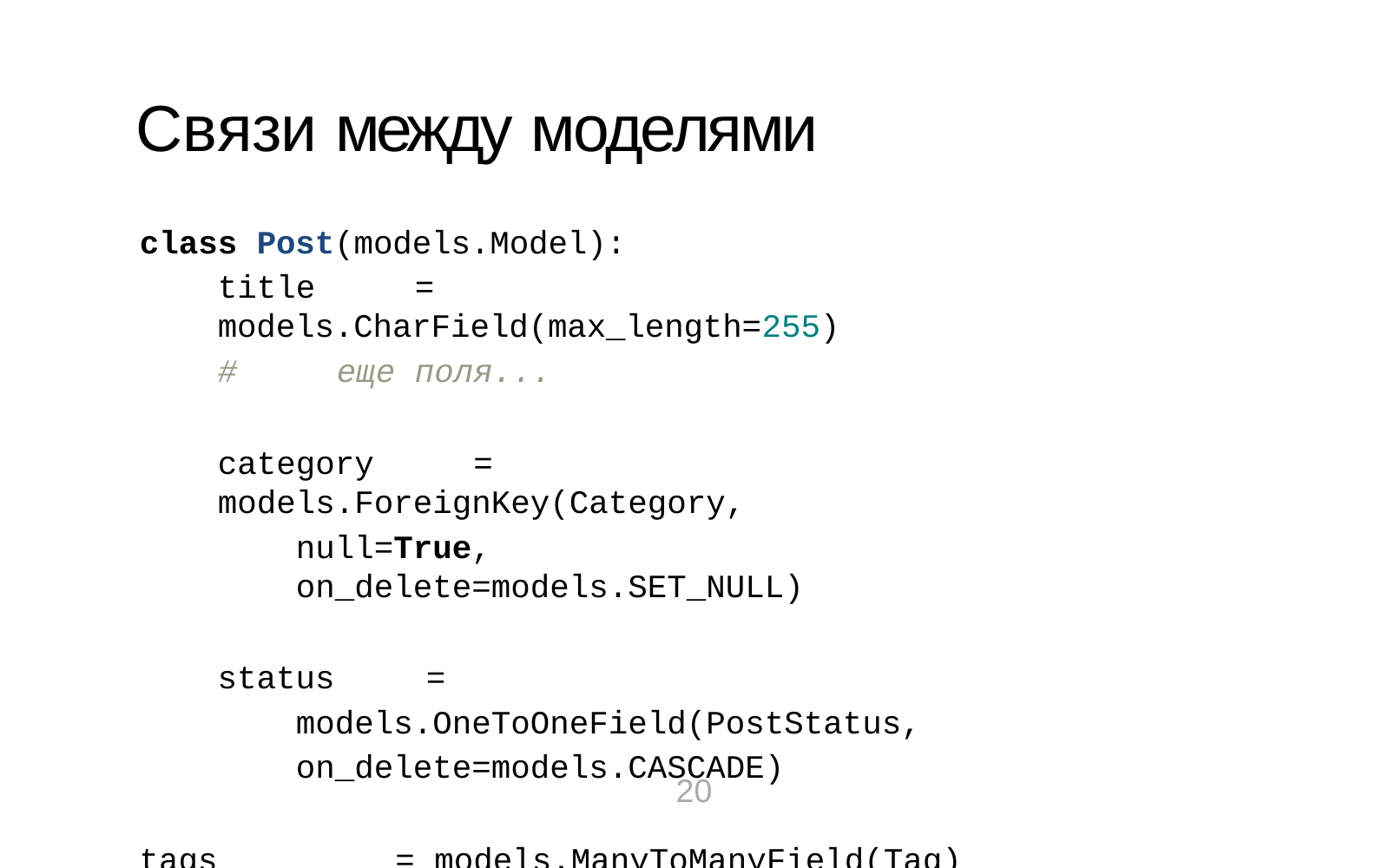

# Связи между моделями
class Post(models.Model):
title	=	models.CharField(max_length=255)
#	еще	поля...

category	=	models.ForeignKey(Category,
null=True,	on_delete=models.SET_NULL)

status	=	models.OneToOneField(PostStatus,  on_delete=models.CASCADE)

tags	=	models.ManyToManyField(Tag)
20